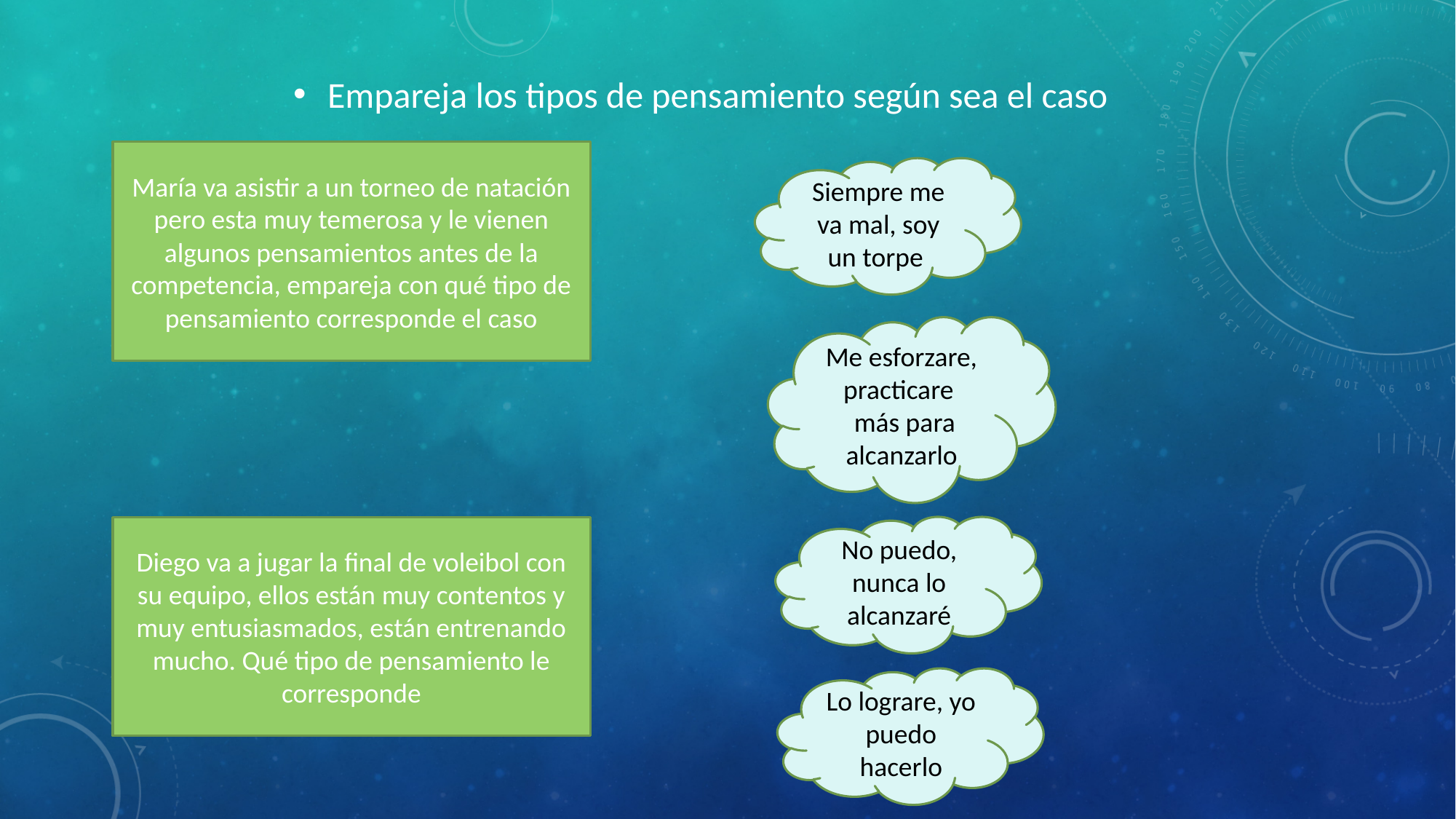

Empareja los tipos de pensamiento según sea el caso
María va asistir a un torneo de natación pero esta muy temerosa y le vienen algunos pensamientos antes de la competencia, empareja con qué tipo de pensamiento corresponde el caso
Siempre me va mal, soy un torpe
Me esforzare, practicare   más para alcanzarlo
No puedo, nunca lo alcanzaré
Diego va a jugar la final de voleibol con su equipo, ellos están muy contentos y muy entusiasmados, están entrenando mucho. Qué tipo de pensamiento le corresponde
Lo lograre, yo puedo hacerlo